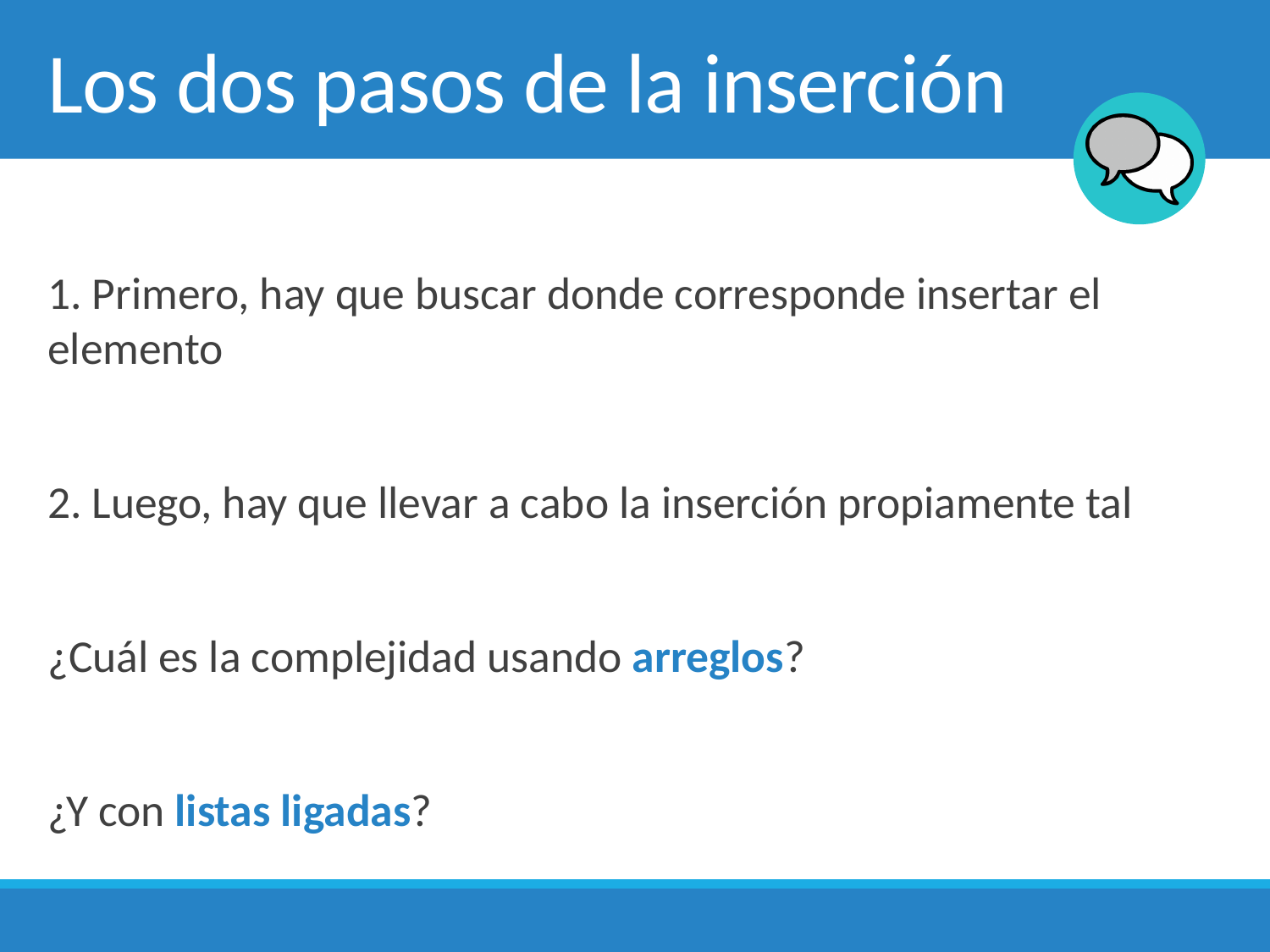

# Los dos pasos de la inserción
1. Primero, hay que buscar donde corresponde insertar el elemento

2. Luego, hay que llevar a cabo la inserción propiamente tal

¿Cuál es la complejidad usando arreglos?

¿Y con listas ligadas?